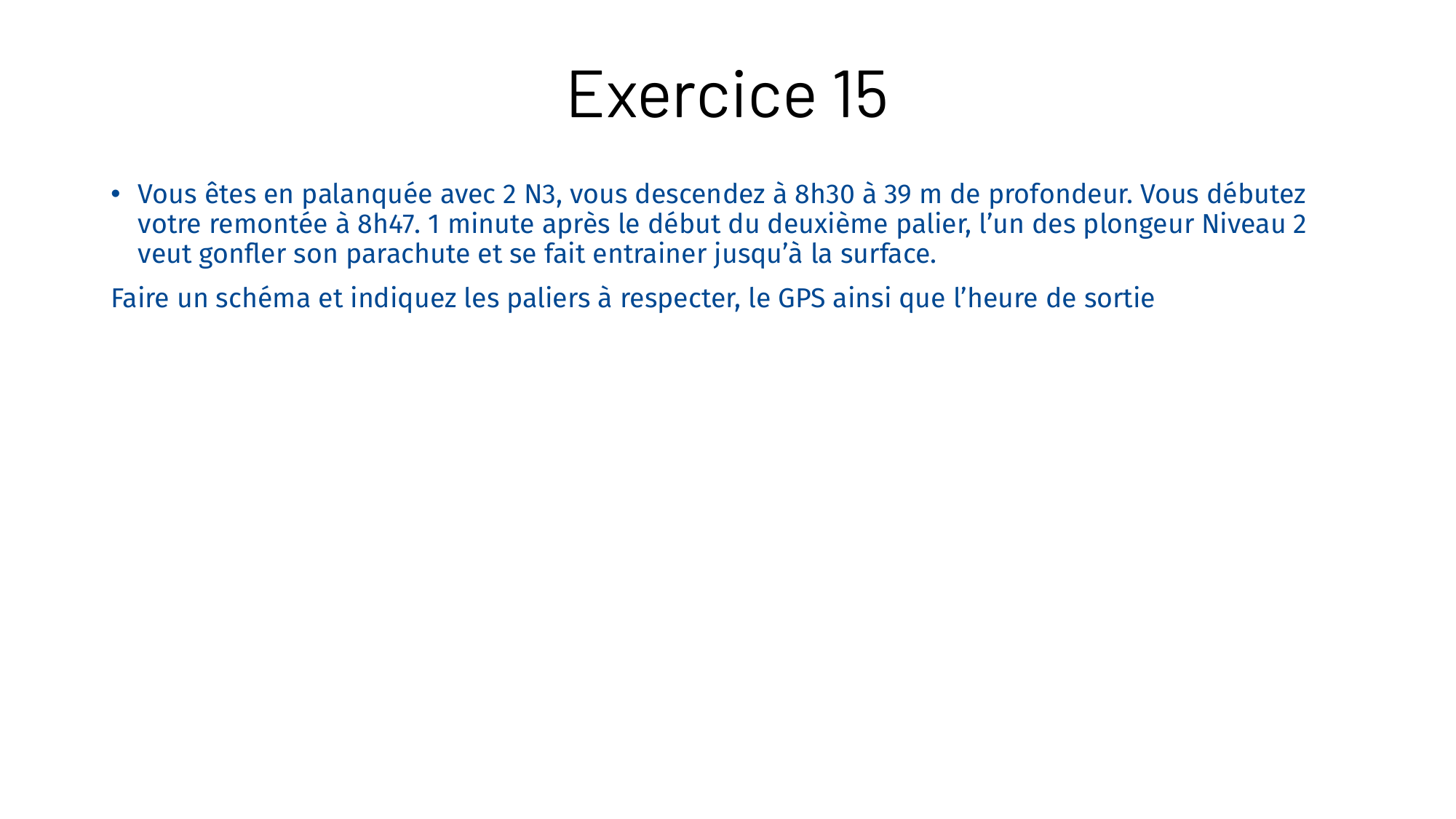

# Exercice 15
Vous êtes en palanquée avec 2 N3, vous descendez à 8h30 à 39 m de profondeur. Vous débutez votre remontée à 8h47. 1 minute après le début du deuxième palier, l’un des plongeur Niveau 2 veut gonfler son parachute et se fait entrainer jusqu’à la surface.
Faire un schéma et indiquez les paliers à respecter, le GPS ainsi que l’heure de sortie